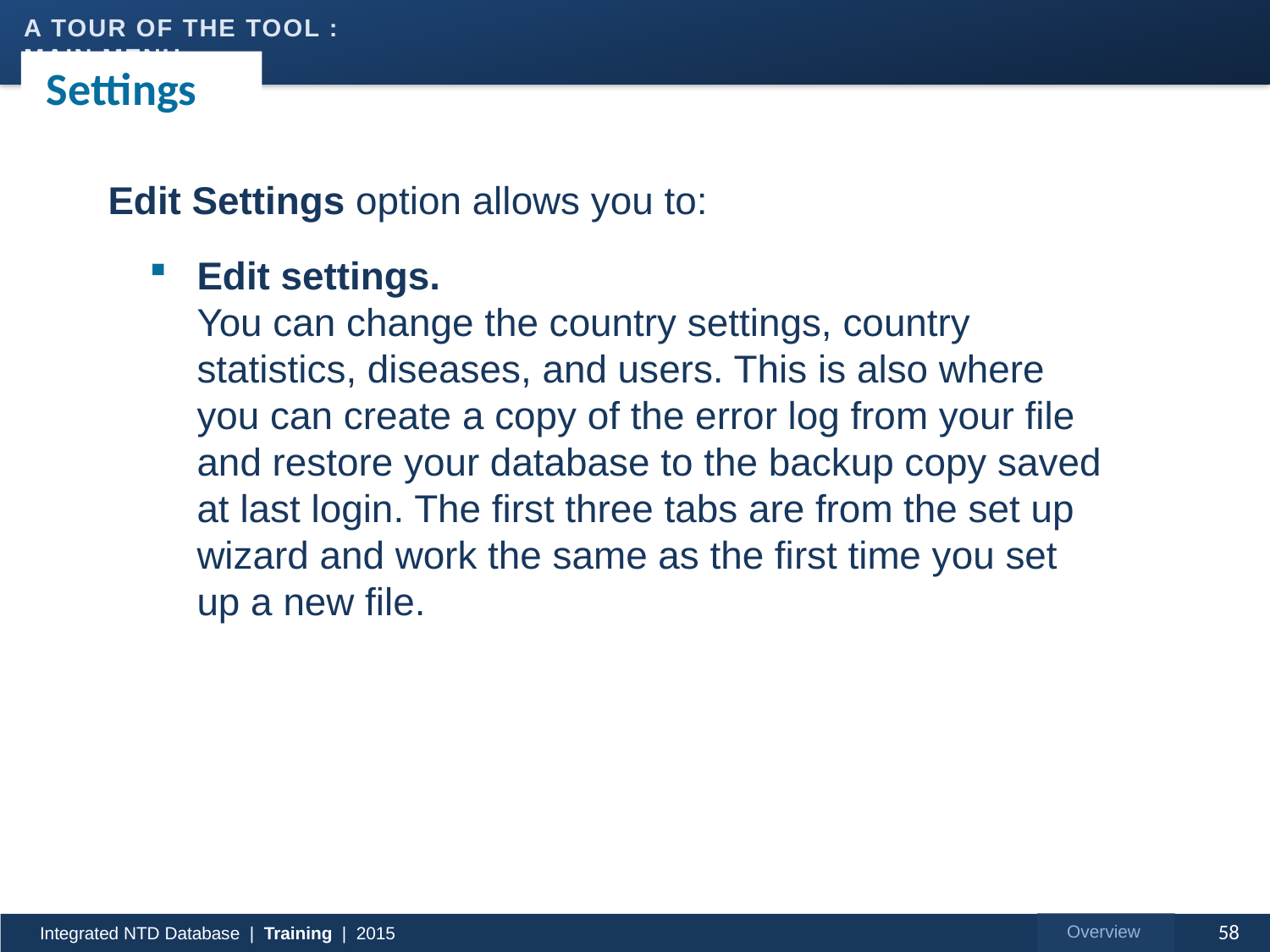

a tour of the tool : main menu
# Settings
Edit Settings option allows you to:
Edit settings.
You can change the country settings, country statistics, diseases, and users. This is also where you can create a copy of the error log from your file and restore your database to the backup copy saved at last login. The first three tabs are from the set up wizard and work the same as the first time you set up a new file.